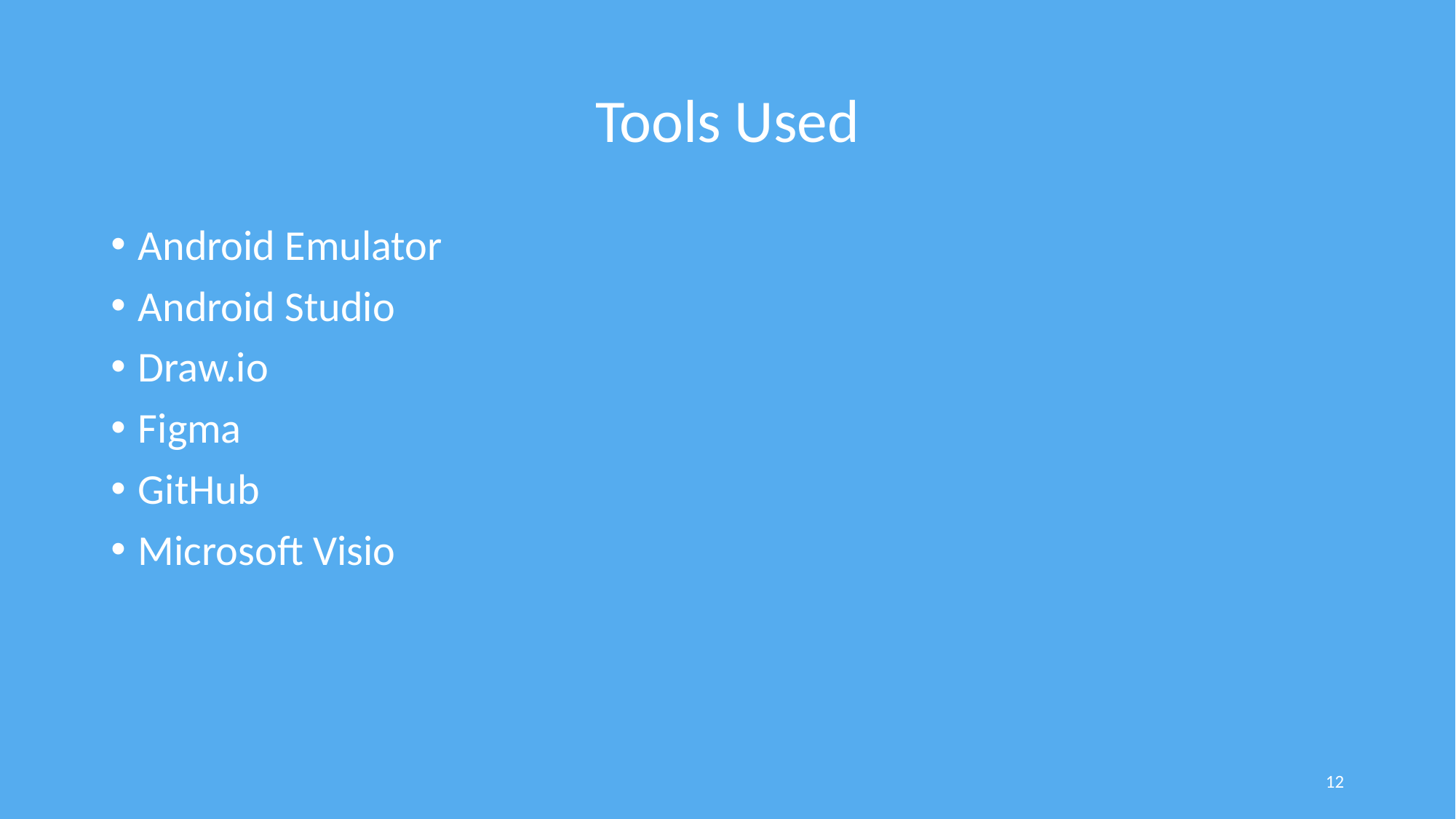

# Tools Used
Android Emulator
Android Studio
Draw.io
Figma
GitHub
Microsoft Visio
12